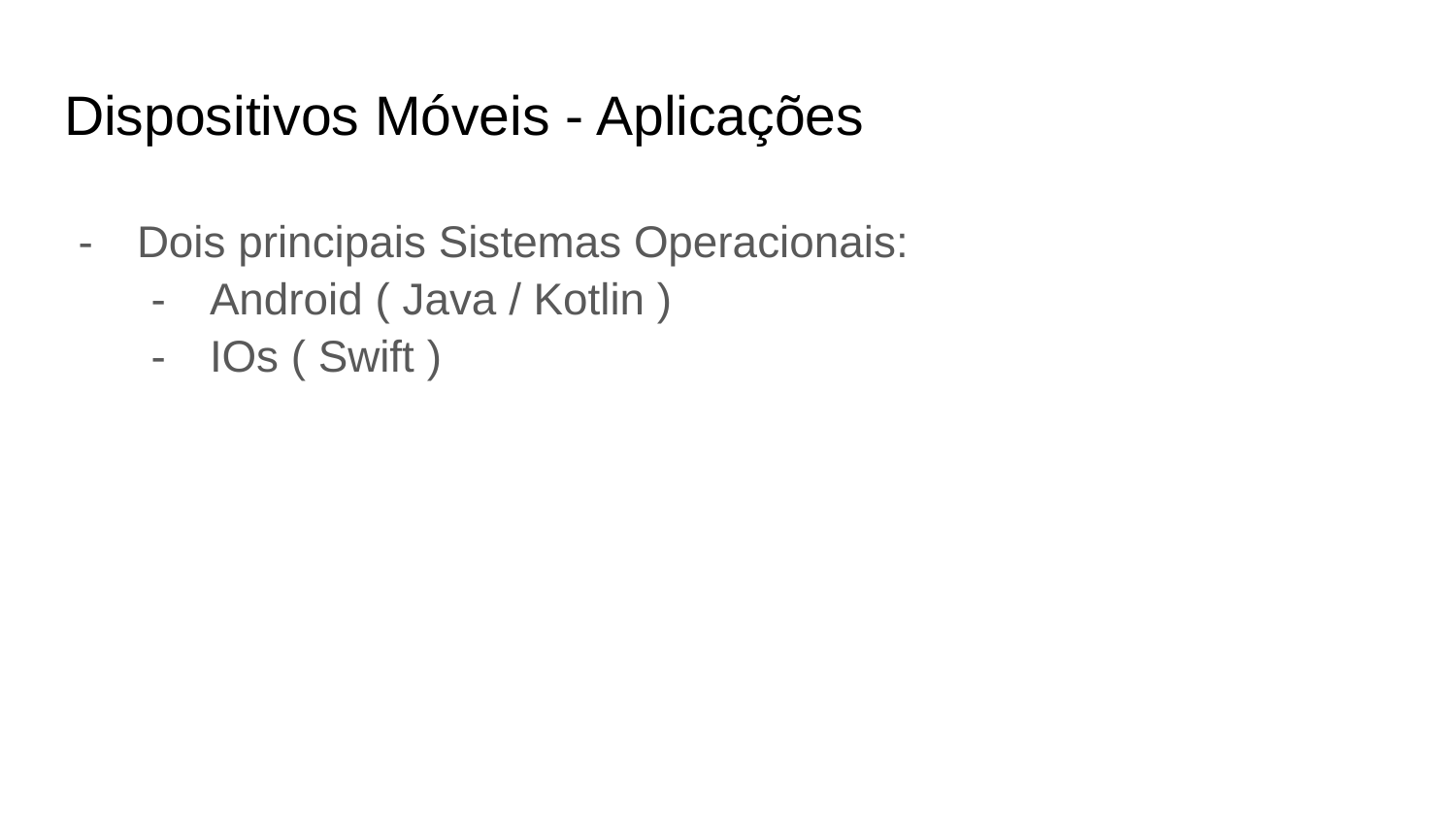

# Dispositivos Móveis - Aplicações
Dois principais Sistemas Operacionais:
Android ( Java / Kotlin )
IOs ( Swift )